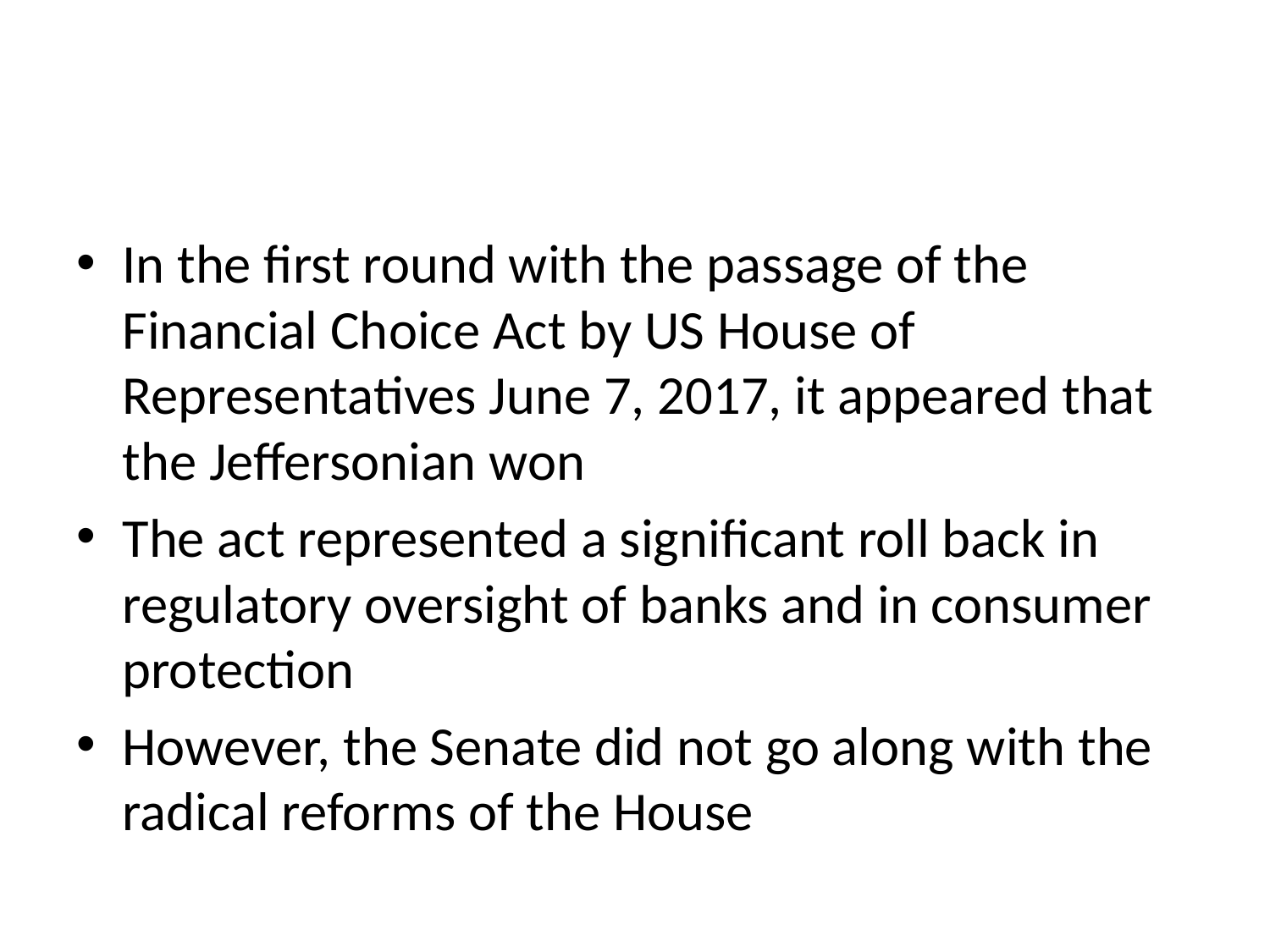

#
In the first round with the passage of the Financial Choice Act by US House of Representatives June 7, 2017, it appeared that the Jeffersonian won
The act represented a significant roll back in regulatory oversight of banks and in consumer protection
However, the Senate did not go along with the radical reforms of the House